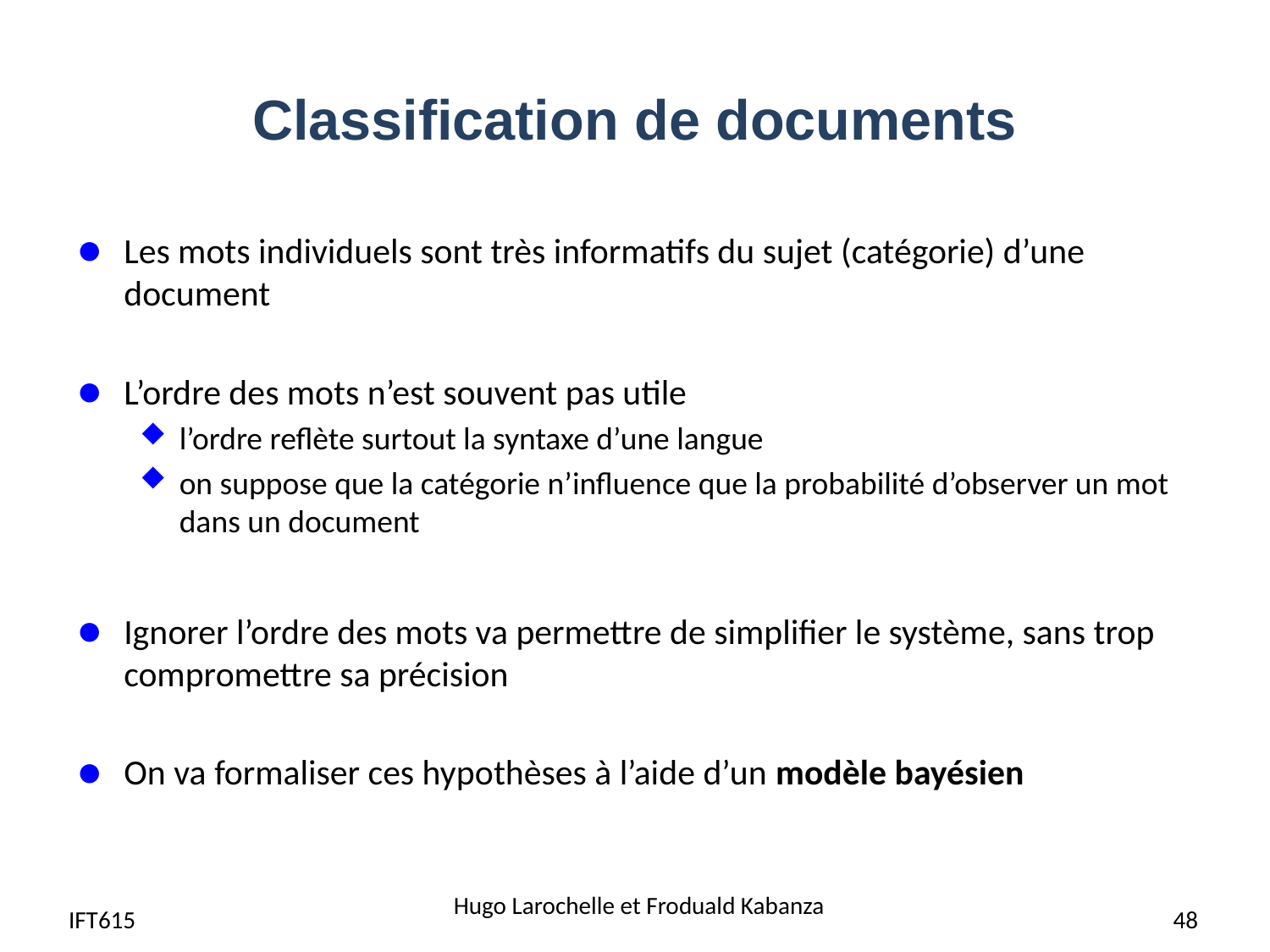

# Classification de documents
Les mots individuels sont très informatifs du sujet (catégorie) d’une document

L’ordre des mots n’est souvent pas utile
l’ordre reflète surtout la syntaxe d’une langue
on suppose que la catégorie n’influence que la probabilité d’observer un mot dans un document

Ignorer l’ordre des mots va permettre de simplifier le système, sans trop compromettre sa précision

On va formaliser ces hypothèses à l’aide d’un modèle bayésien
IFT615
Hugo Larochelle et Froduald Kabanza
48